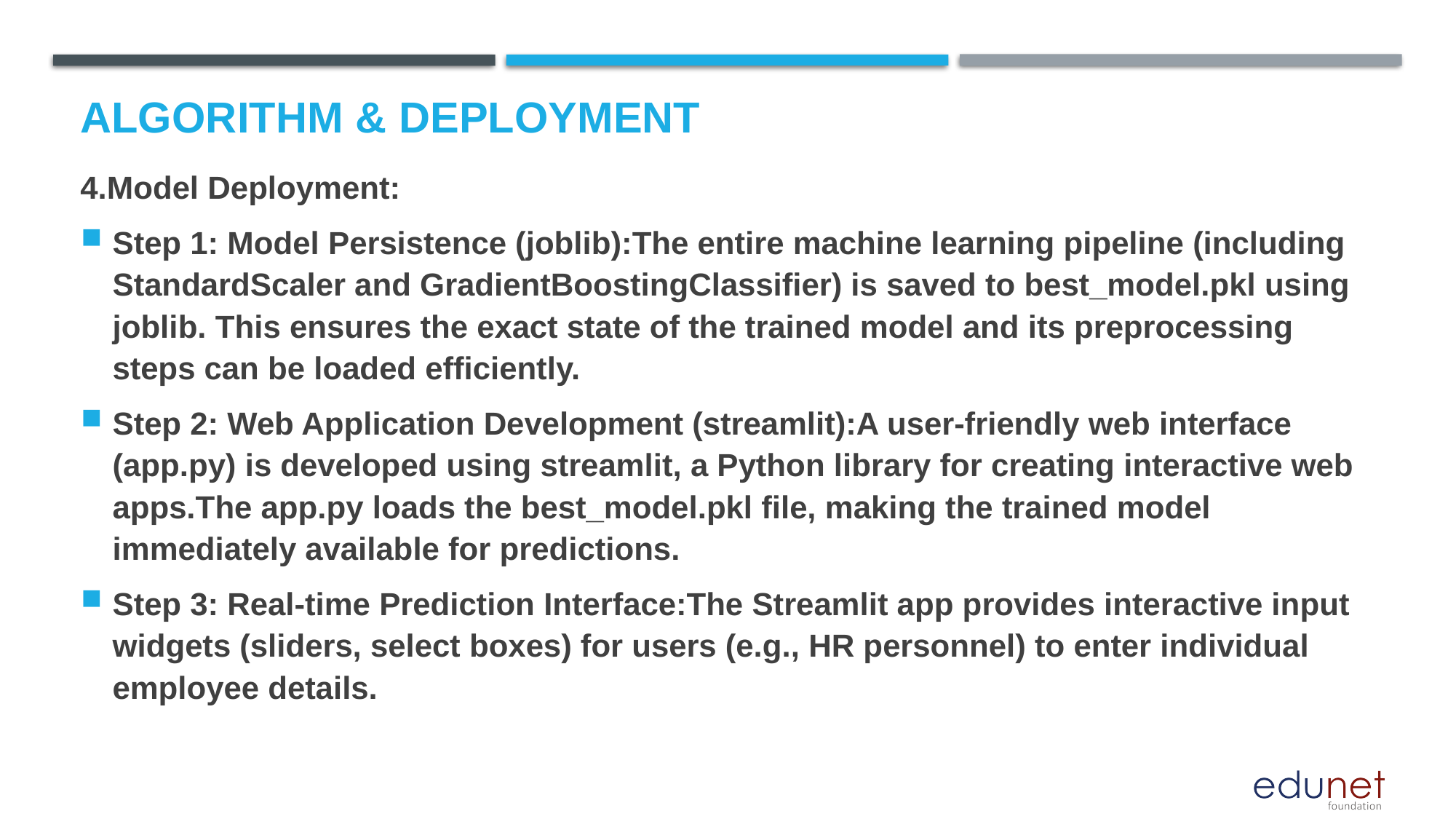

# Algorithm & Deployment
4.Model Deployment:
Step 1: Model Persistence (joblib):The entire machine learning pipeline (including StandardScaler and GradientBoostingClassifier) is saved to best_model.pkl using joblib. This ensures the exact state of the trained model and its preprocessing steps can be loaded efficiently.
Step 2: Web Application Development (streamlit):A user-friendly web interface (app.py) is developed using streamlit, a Python library for creating interactive web apps.The app.py loads the best_model.pkl file, making the trained model immediately available for predictions.
Step 3: Real-time Prediction Interface:The Streamlit app provides interactive input widgets (sliders, select boxes) for users (e.g., HR personnel) to enter individual employee details.